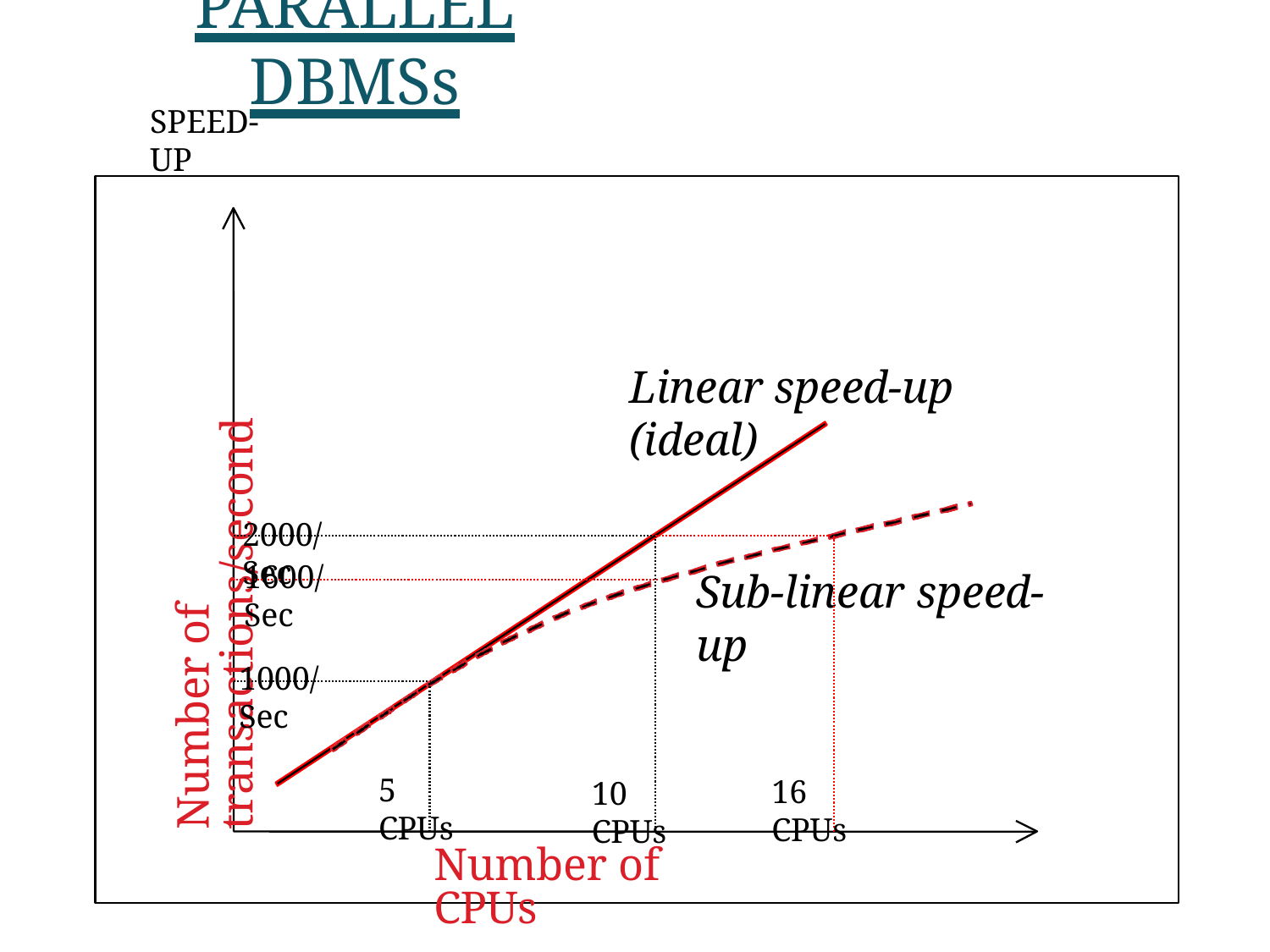

PARALLEL DBMSs
SPEED-UP

Number of transactions/second
Linear speed-up (ideal)

2000/Sec

1600/Sec

Sub-linear speed-up

1000/Sec

5 CPUs
16 CPUs
10 CPUs

Number of CPUs